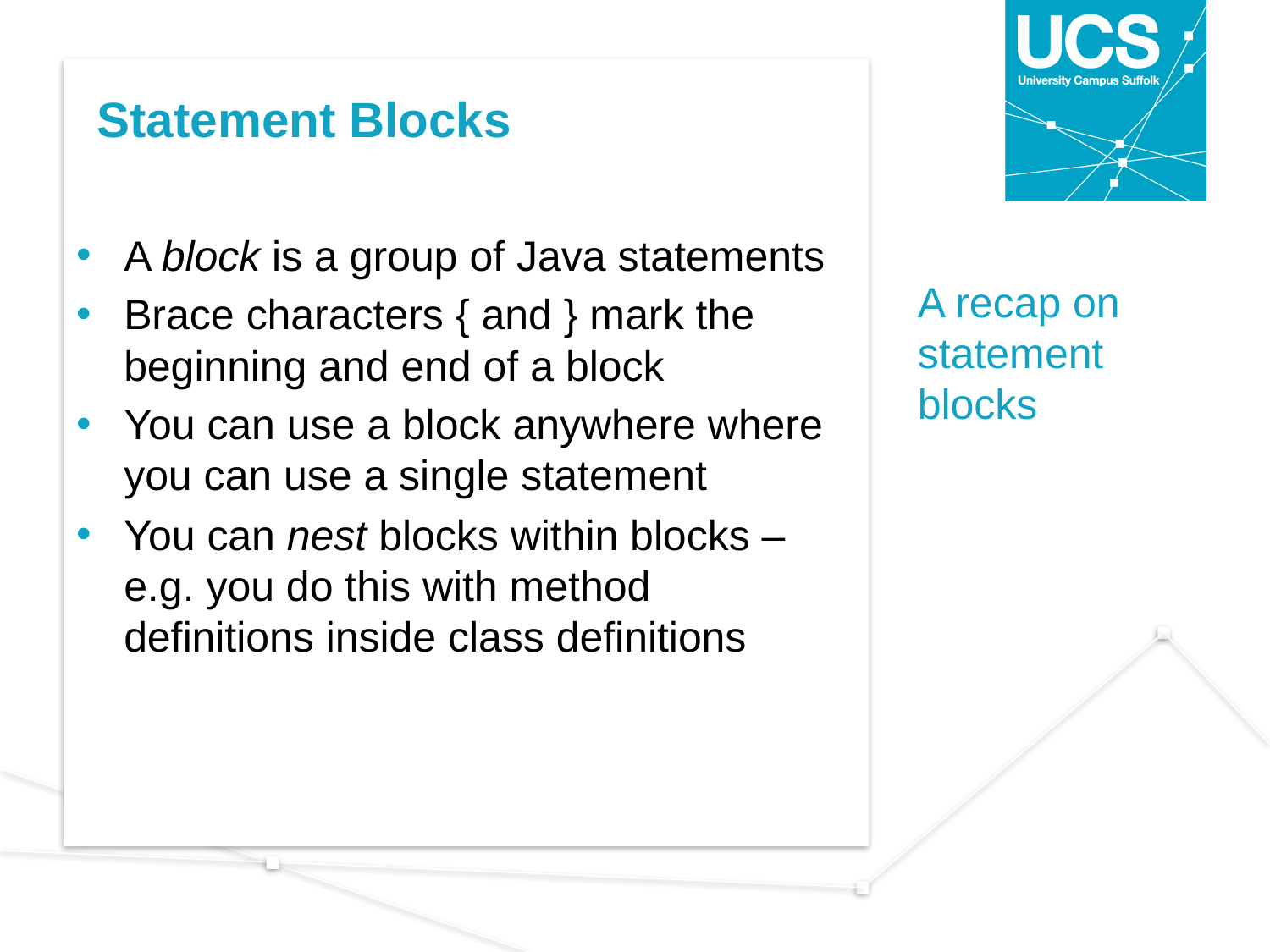

# Statement Blocks
A block is a group of Java statements
Brace characters { and } mark the beginning and end of a block
You can use a block anywhere where you can use a single statement
You can nest blocks within blocks – e.g. you do this with method definitions inside class definitions

A recap on statement blocks